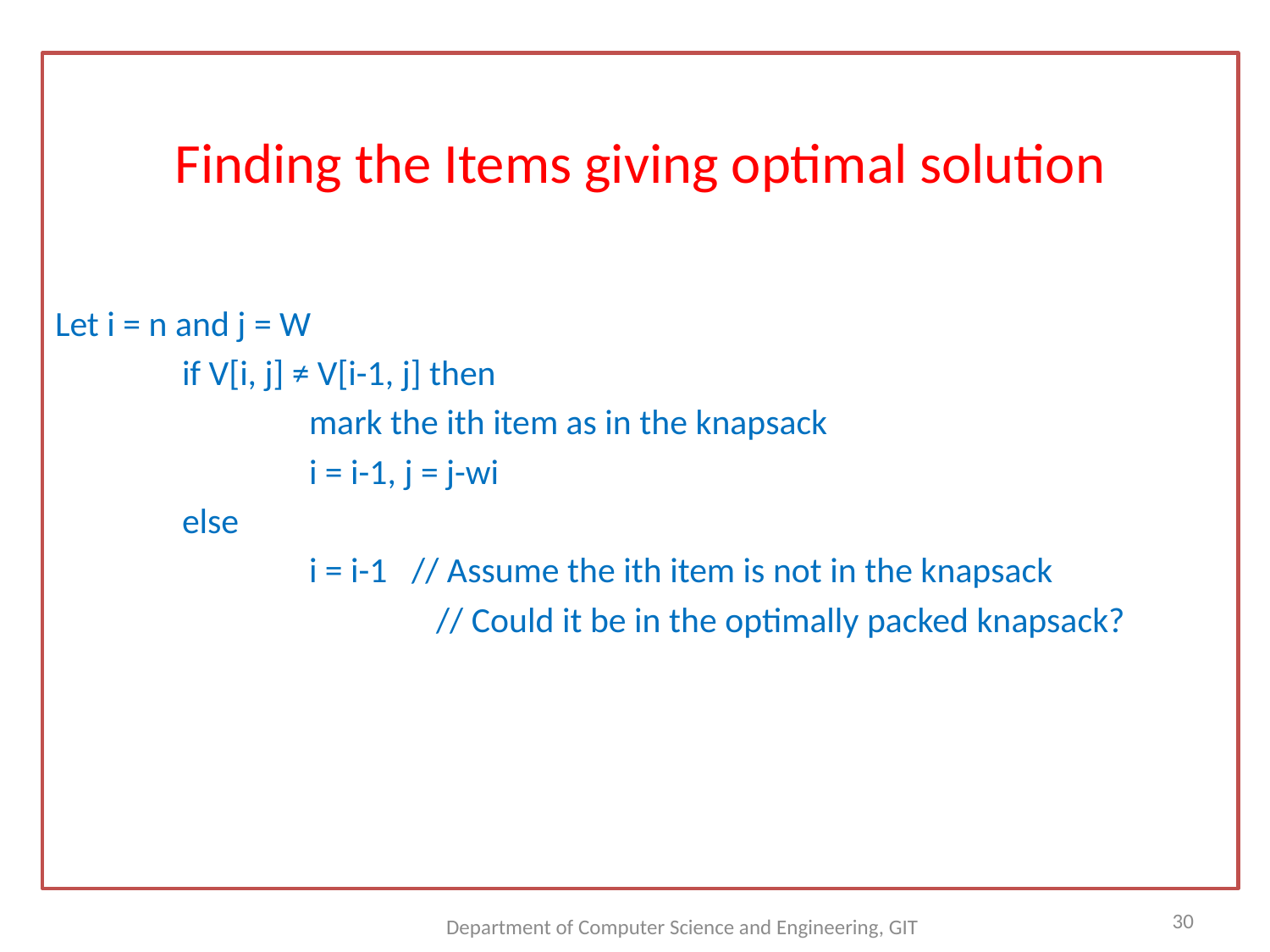

Finding the Items giving optimal solution

Let i = n and j = W
	if V[i, j] ≠ V[i-1, j] then
		mark the ith item as in the knapsack
		i = i-1, j = j-wi
	else
		i = i-1   // Assume the ith item is not in the knapsack
			// Could it be in the optimally packed knapsack?

30
Department of Computer Science and Engineering, GIT